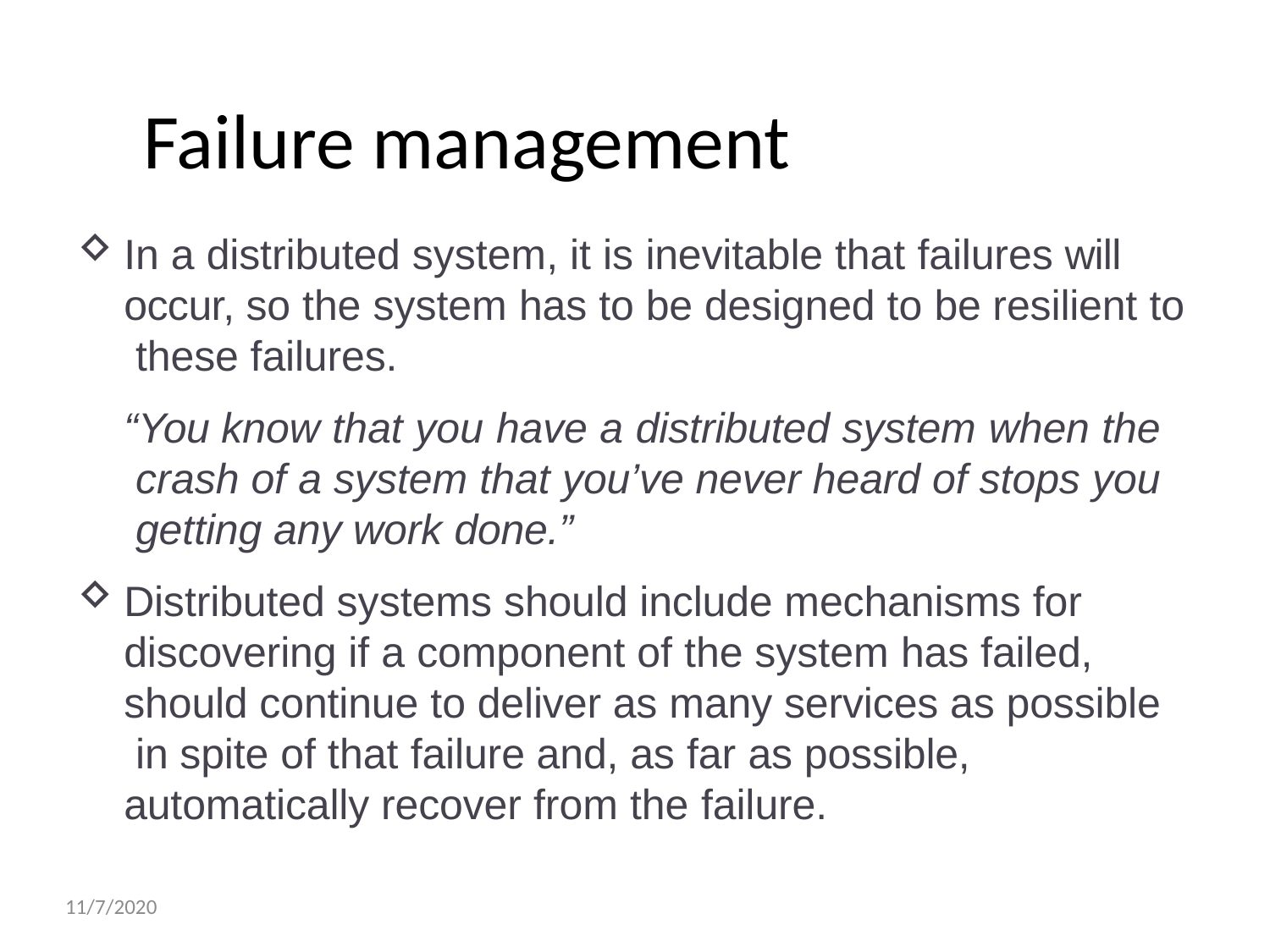

# Failure management
In a distributed system, it is inevitable that failures will  occur, so the system has to be designed to be resilient to  these failures.
“You know that you have a distributed system when the  crash of a system that you’ve never heard of stops you  getting any work done.”
Distributed systems should include mechanisms for  discovering if a component of the system has failed,  should continue to deliver as many services as possible  in spite of that failure and, as far as possible,  automatically recover from the failure.
11/7/2020